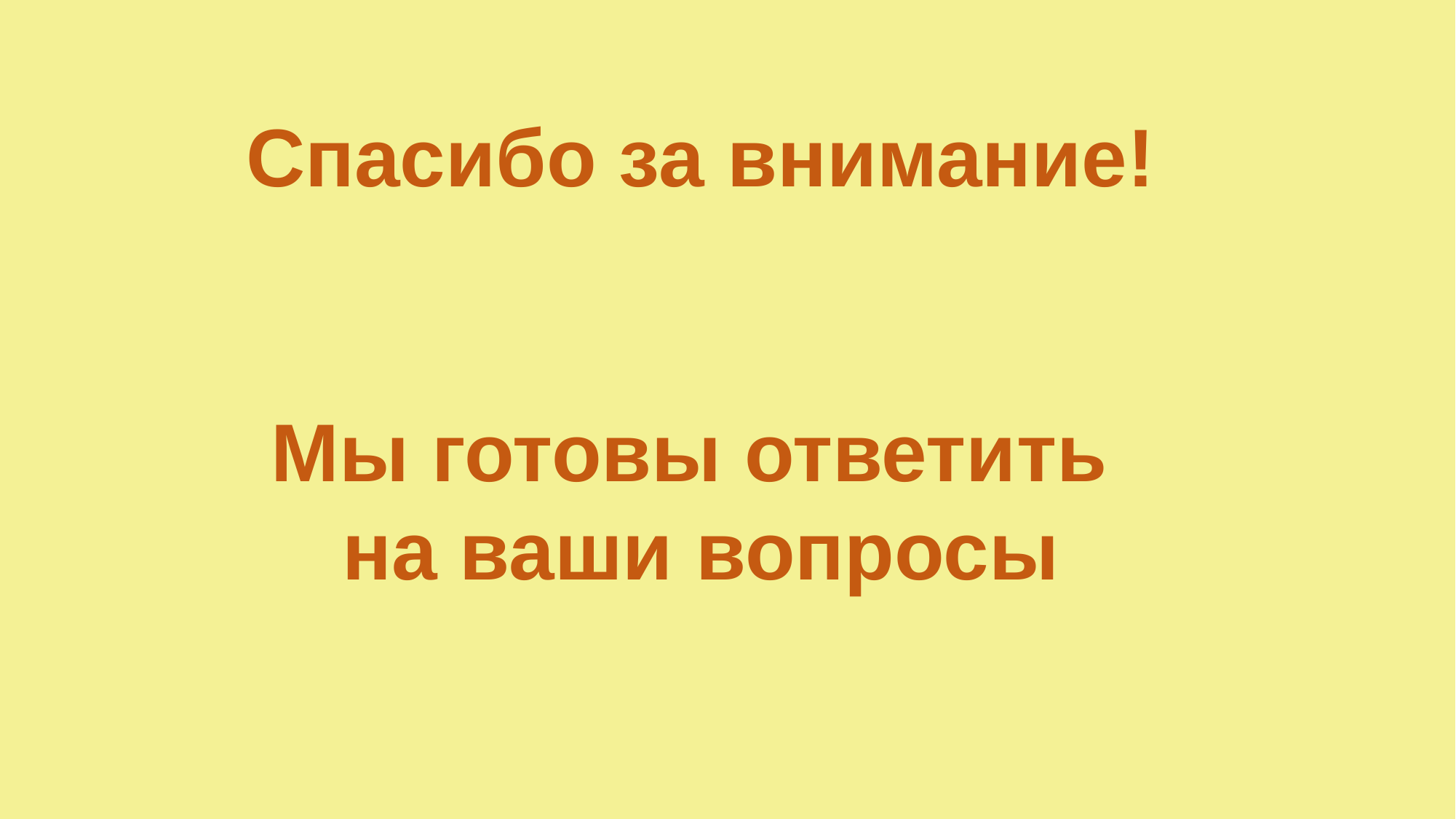

Спасибо за внимание!

Мы готовы ответить
на ваши вопросы